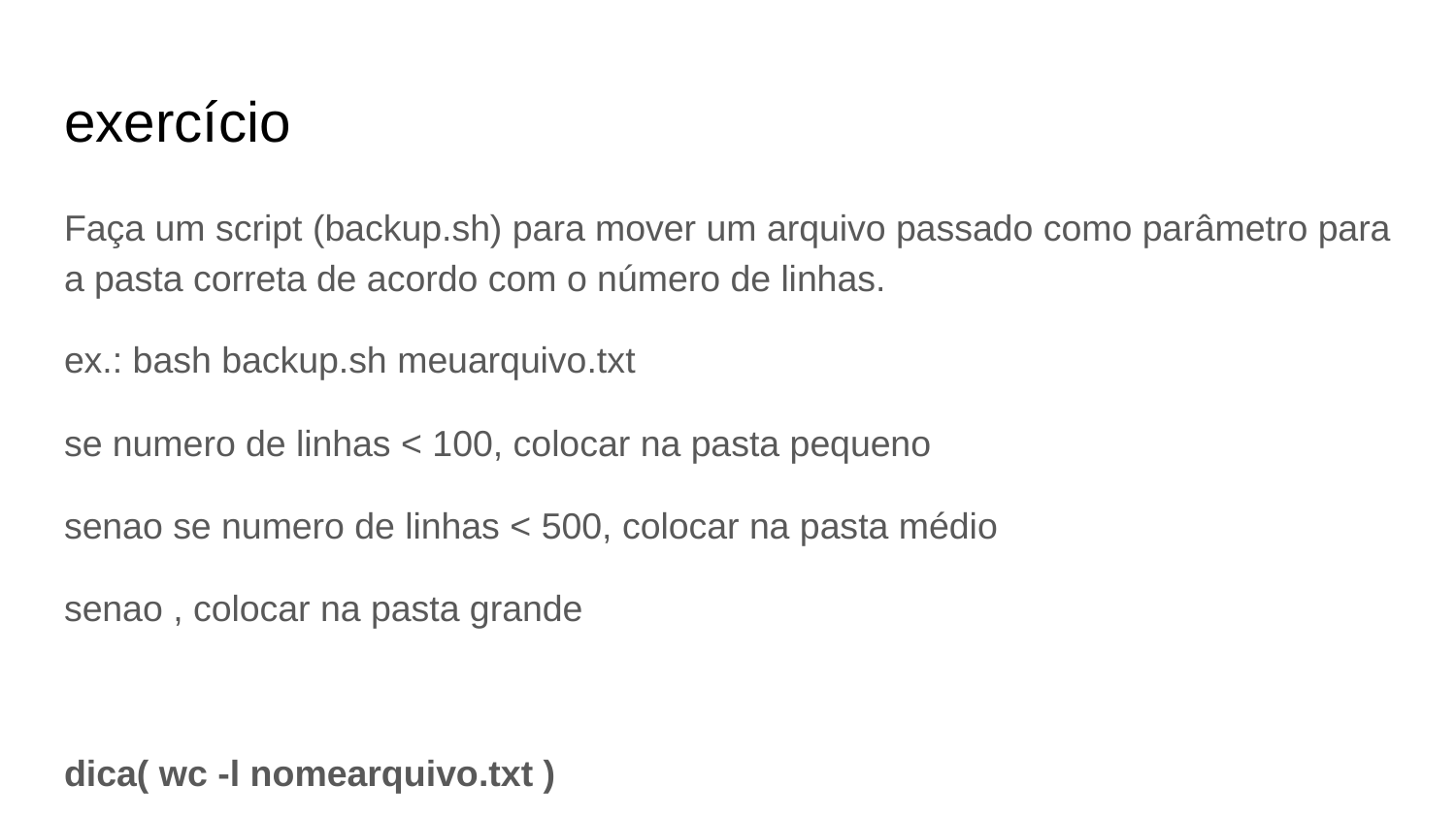

# exercício
Faça um script (backup.sh) para mover um arquivo passado como parâmetro para a pasta correta de acordo com o número de linhas.
ex.: bash backup.sh meuarquivo.txt
se numero de linhas < 100, colocar na pasta pequeno
senao se numero de linhas < 500, colocar na pasta médio
senao , colocar na pasta grande

dica( wc -l nomearquivo.txt )